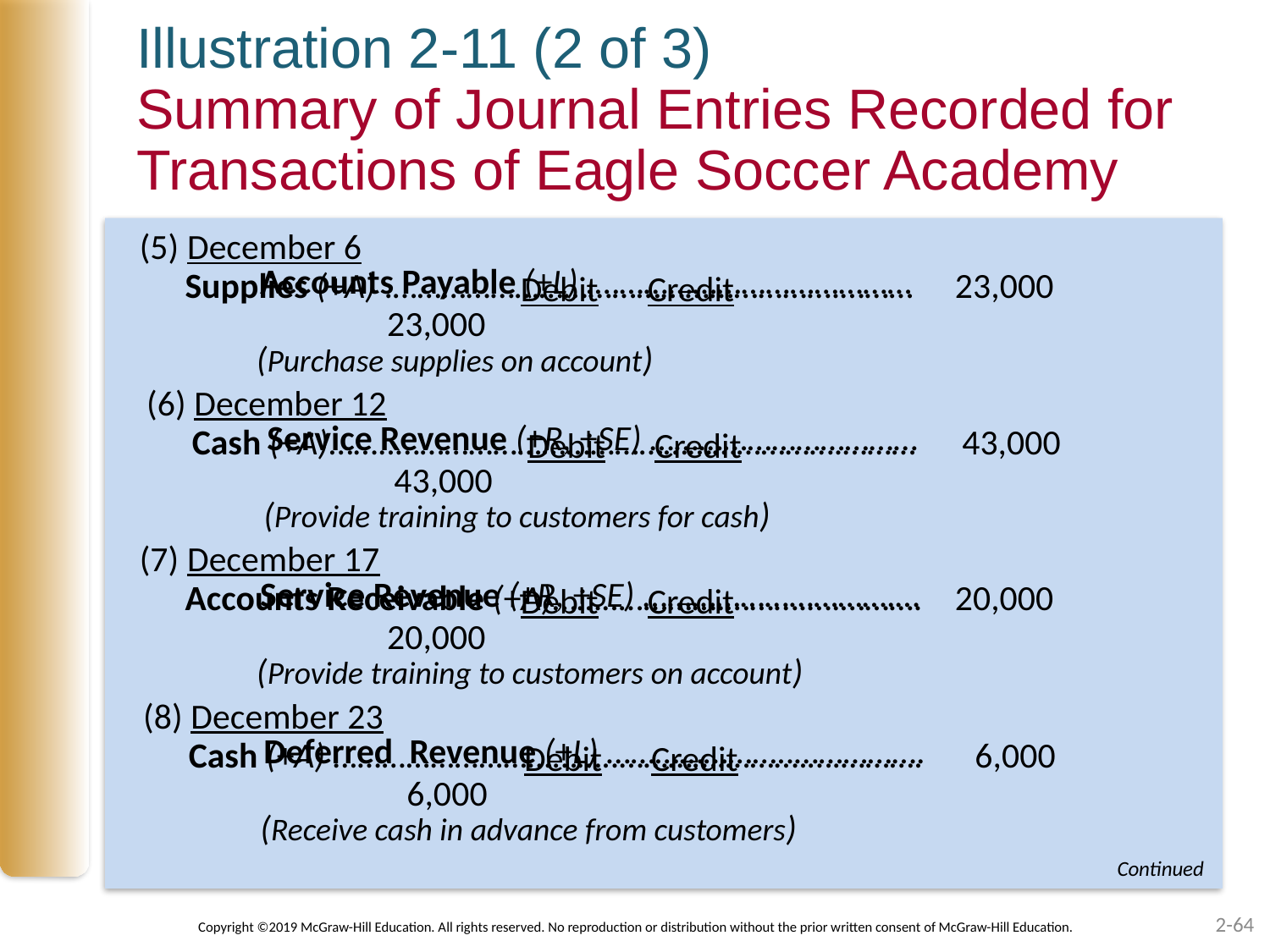

Illustration 2-11 (2 of 3)
Summary of Journal Entries Recorded for Transactions of Eagle Soccer Academy

(5) December 6										Debit	Credit
Supplies (+A) .……………………………………………….………	 23,000
Accounts Payable (+L) .…………………………………			23,000
(Purchase supplies on account)
(6) December 12										Debit	Credit
Cash (+A)……..……………………………………………….………	 43,000
Service Revenue (+R, +SE) ……………………………			43,000
(Provide training to customers for cash)
(7) December 17										Debit	Credit
Accounts Receivable (+A)……..………….……….….……….	 20,000
Service Revenue (+R, +SE) ………………………….…			20,000
(Provide training to customers on account)
(8) December 23										Debit	Credit
Cash (+A) ……………………………..………….……….….……….	   6,000
Deferred  Revenue (+L) …………………..……………. 			  6,000
(Receive cash in advance from customers)
Continued
2-64
Copyright ©2019 McGraw-Hill Education. All rights reserved. No reproduction or distribution without the prior written consent of McGraw-Hill Education.